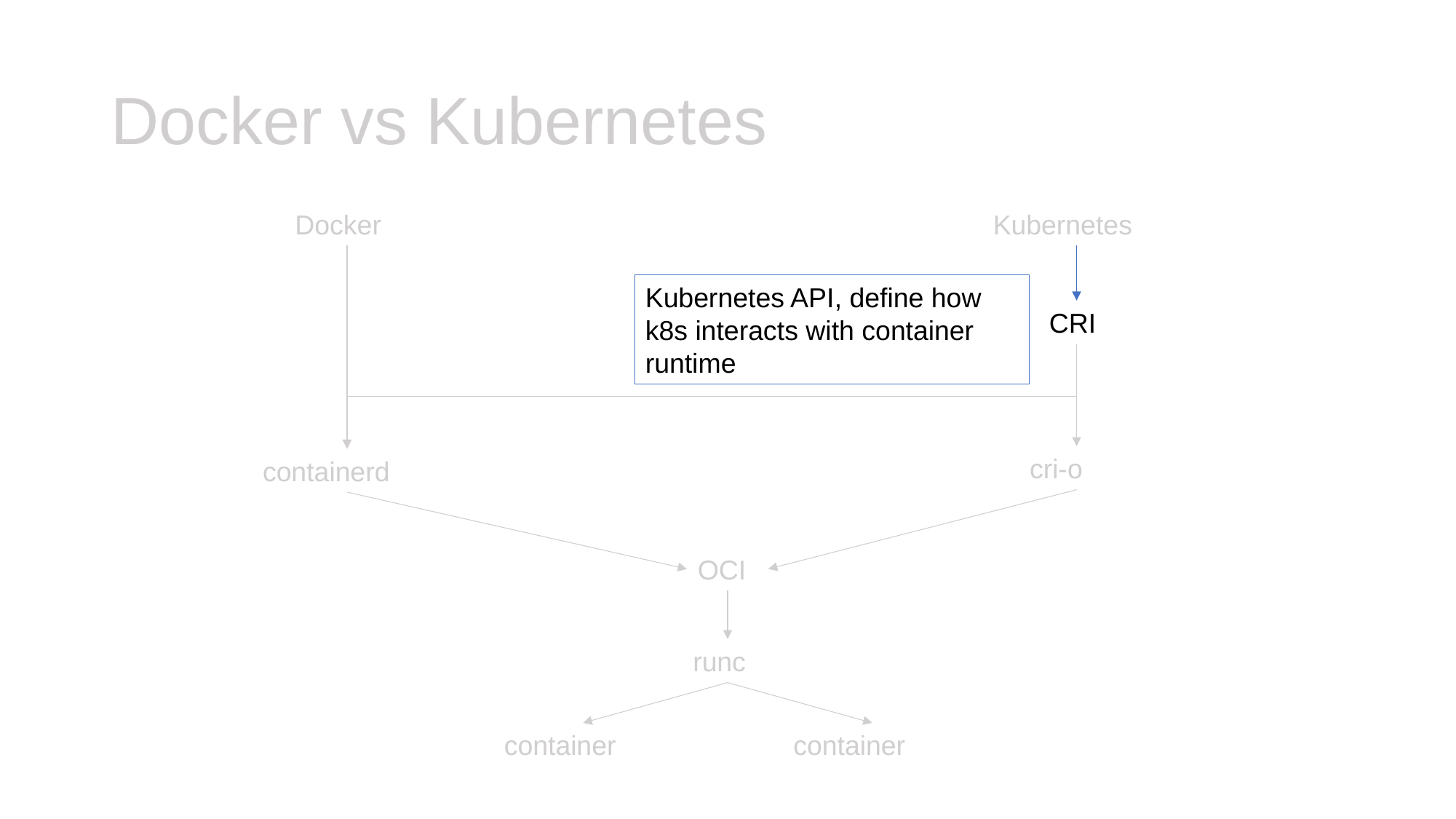

# Docker vs Kubernetes
Docker
Kubernetes
Kubernetes API, define how k8s interacts with container runtime
CRI
cri-o
containerd
OCI
runc
container
container